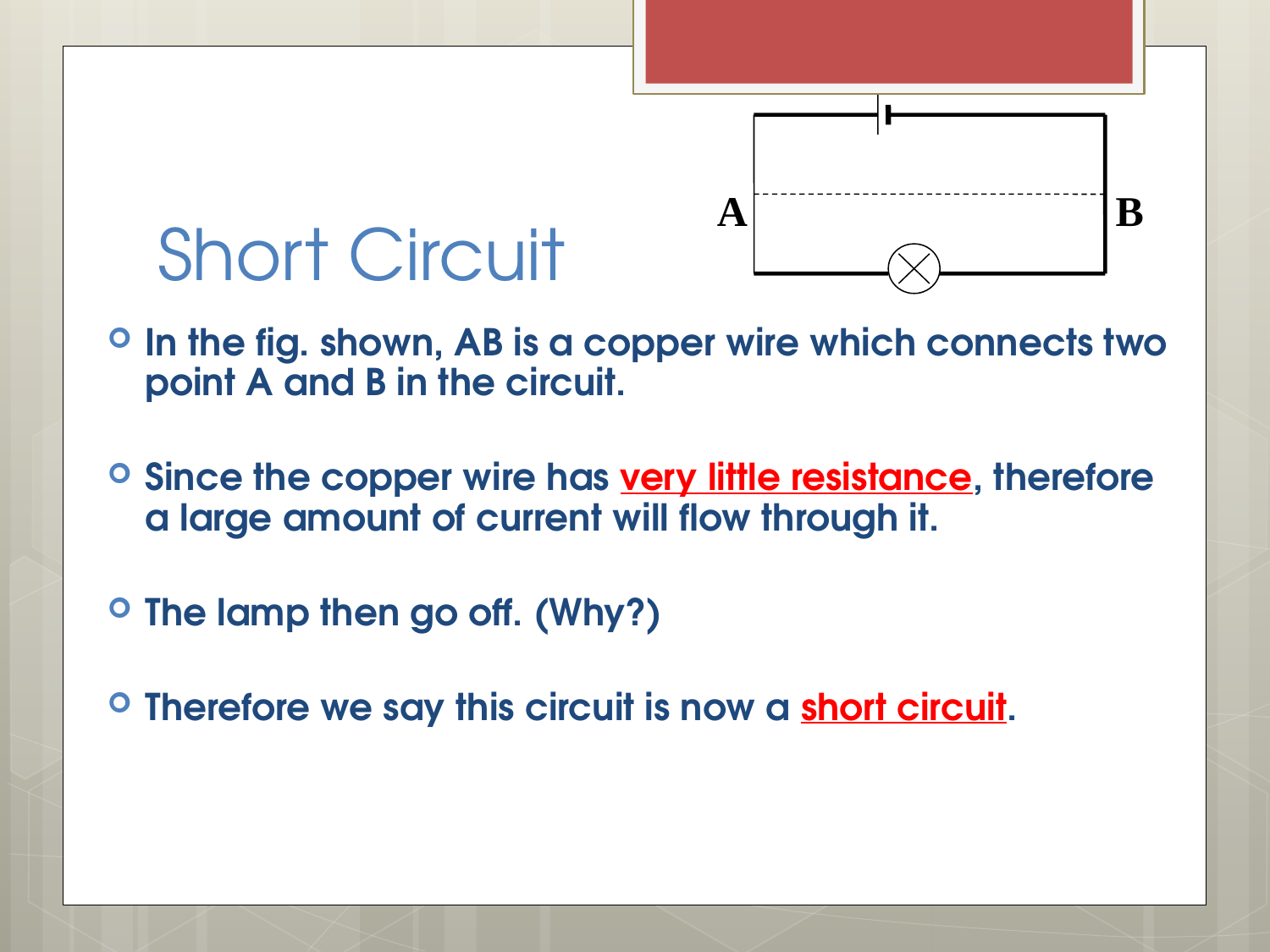

Short Circuit
 A                                   B

In the fig. shown, AB is a copper wire which connects two point A and B in the circuit.

Since the copper wire has very little resistance, therefore a large amount of current will flow through it.

The lamp then go off. (Why?)

Therefore we say this circuit is now a short circuit.